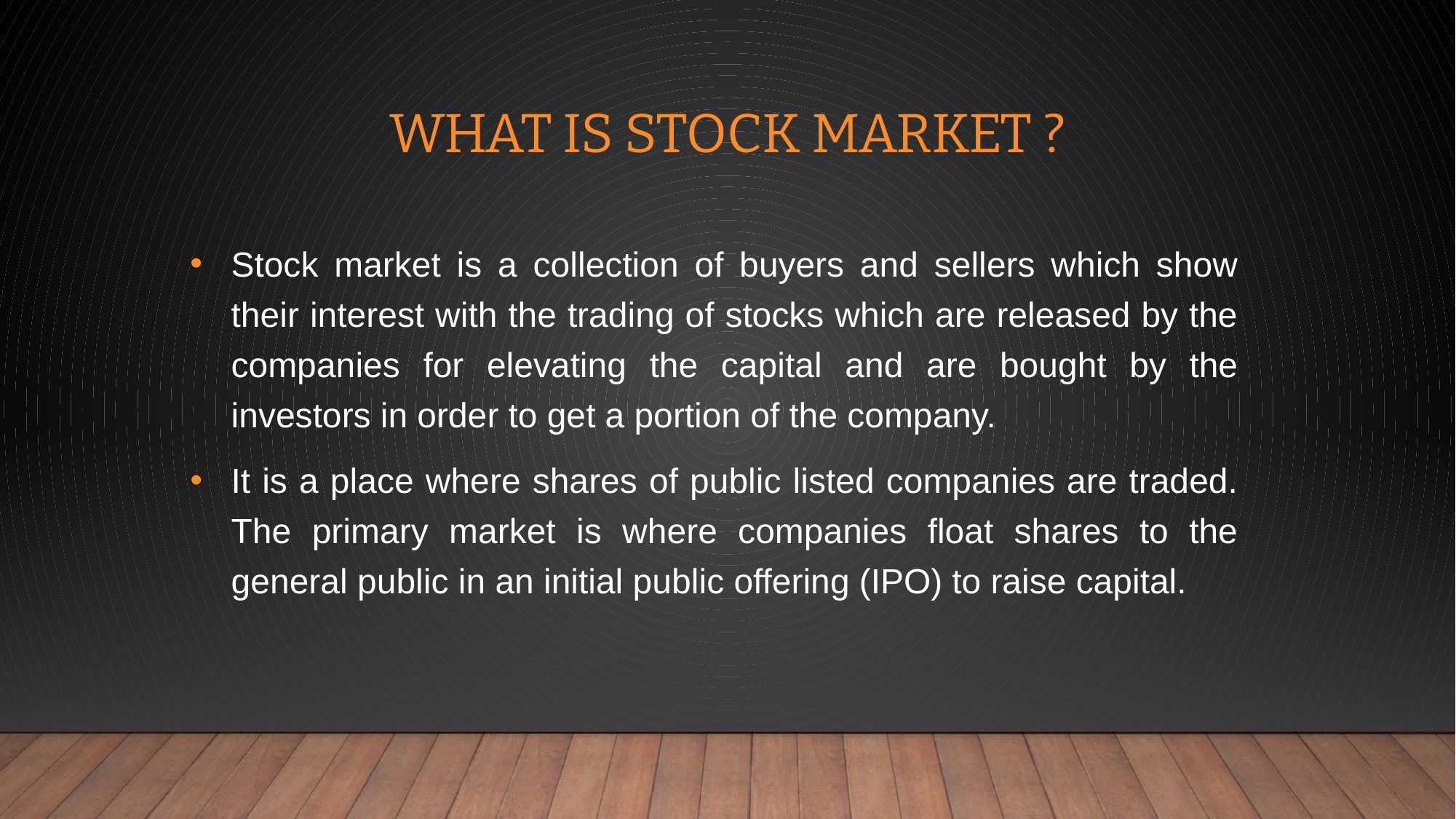

# WHAT IS STOCK MARKET ?
Stock market is a collection of buyers and sellers which show their interest with the trading of stocks which are released by the companies for elevating the capital and are bought by the investors in order to get a portion of the company.
It is a place where shares of public listed companies are traded. The primary market is where companies float shares to the general public in an initial public offering (IPO) to raise capital.